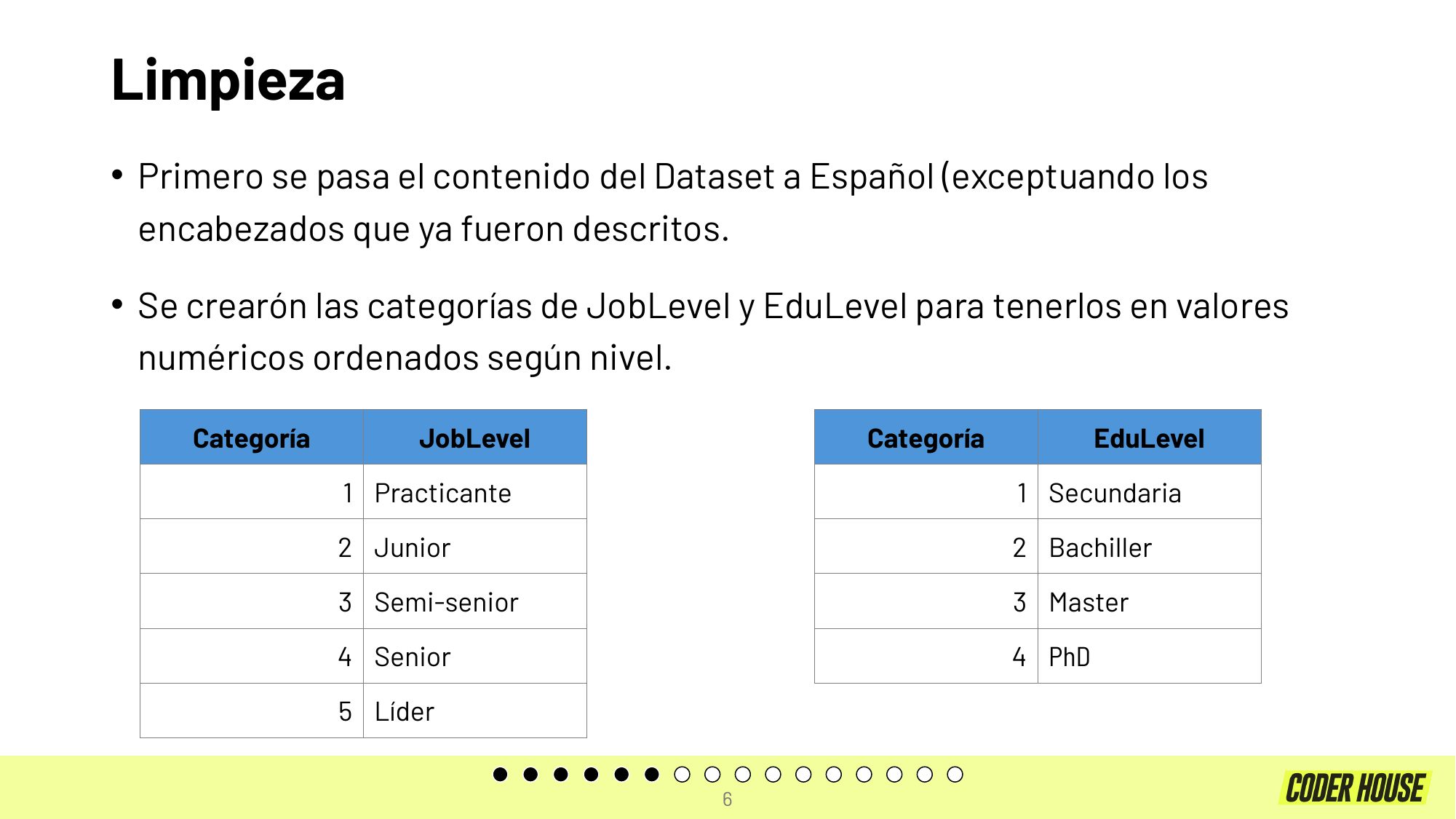

# Limpieza
Primero se pasa el contenido del Dataset a Español (exceptuando los encabezados que ya fueron descritos.
Se crearón las categorías de JobLevel y EduLevel para tenerlos en valores numéricos ordenados según nivel.

| Categoría | JobLevel |
| --- | --- |
| 1 | Practicante |
| 2 | Junior |
| 3 | Semi-senior |
| 4 | Senior |
| 5 | Líder |
| Categoría | EduLevel |
| --- | --- |
| 1 | Secundaria |
| 2 | Bachiller |
| 3 | Master |
| 4 | PhD |

6